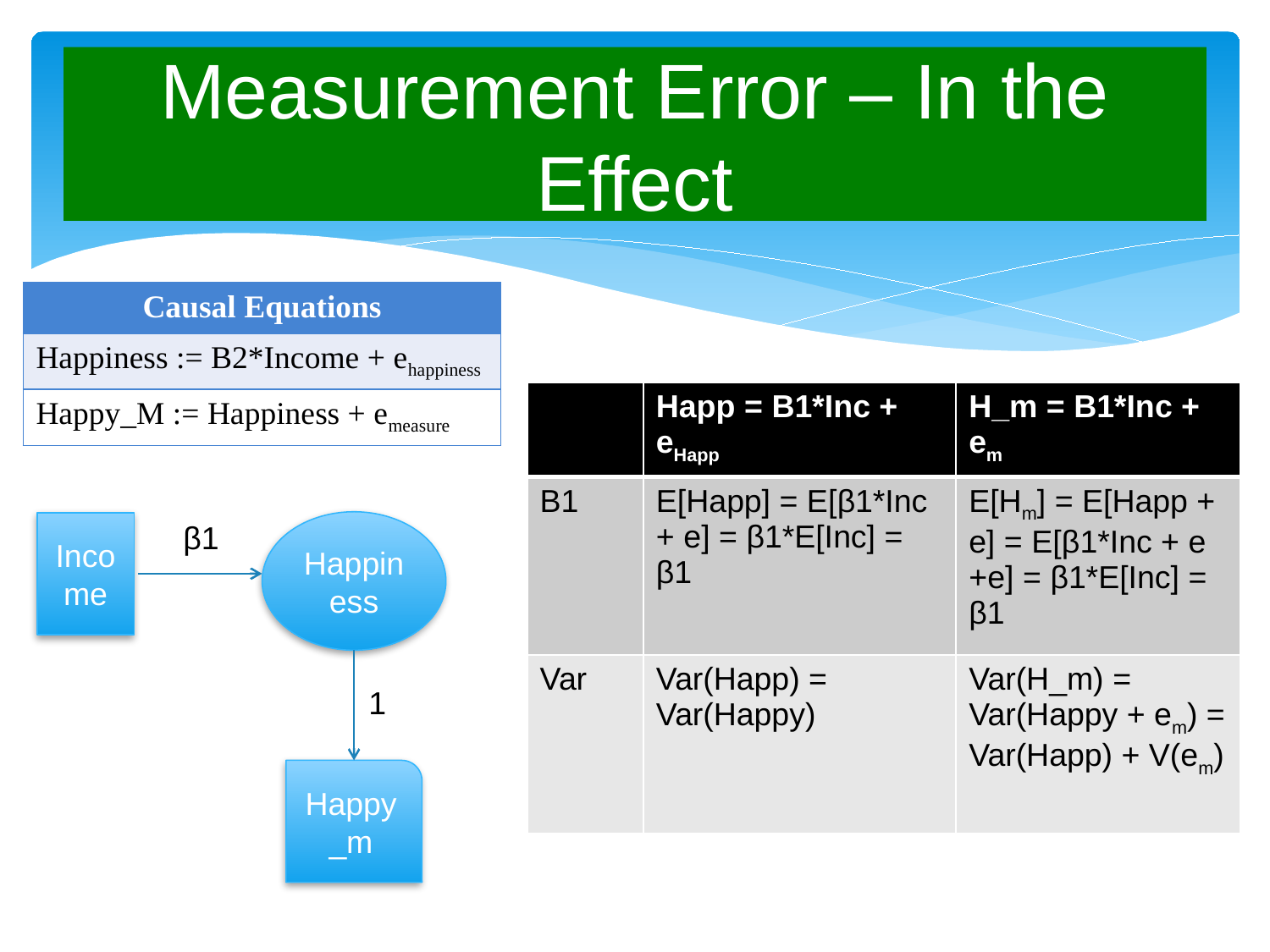

# Measurement Error – In the Effect
| Causal Equations |
| --- |
| Happiness := B2\*Income + ehappiness |
| Happy\_M := Happiness + emeasure |
|  | Happ = B1\*Inc + eHapp | H\_m = B1\*Inc + em |
| --- | --- | --- |
| B1 | E[Happ] = E[β1\*Inc + e] = β1\*E[Inc] = β1 | E[Hm] = E[Happ + e] = E[β1\*Inc + e +e] = β1\*E[Inc] = β1 |
| Var | Var(Happ) = Var(Happy) | Var(H\_m) = Var(Happy + em) = Var(Happ) + V(em) |
Happiness
Income
Happy_m
β1
1